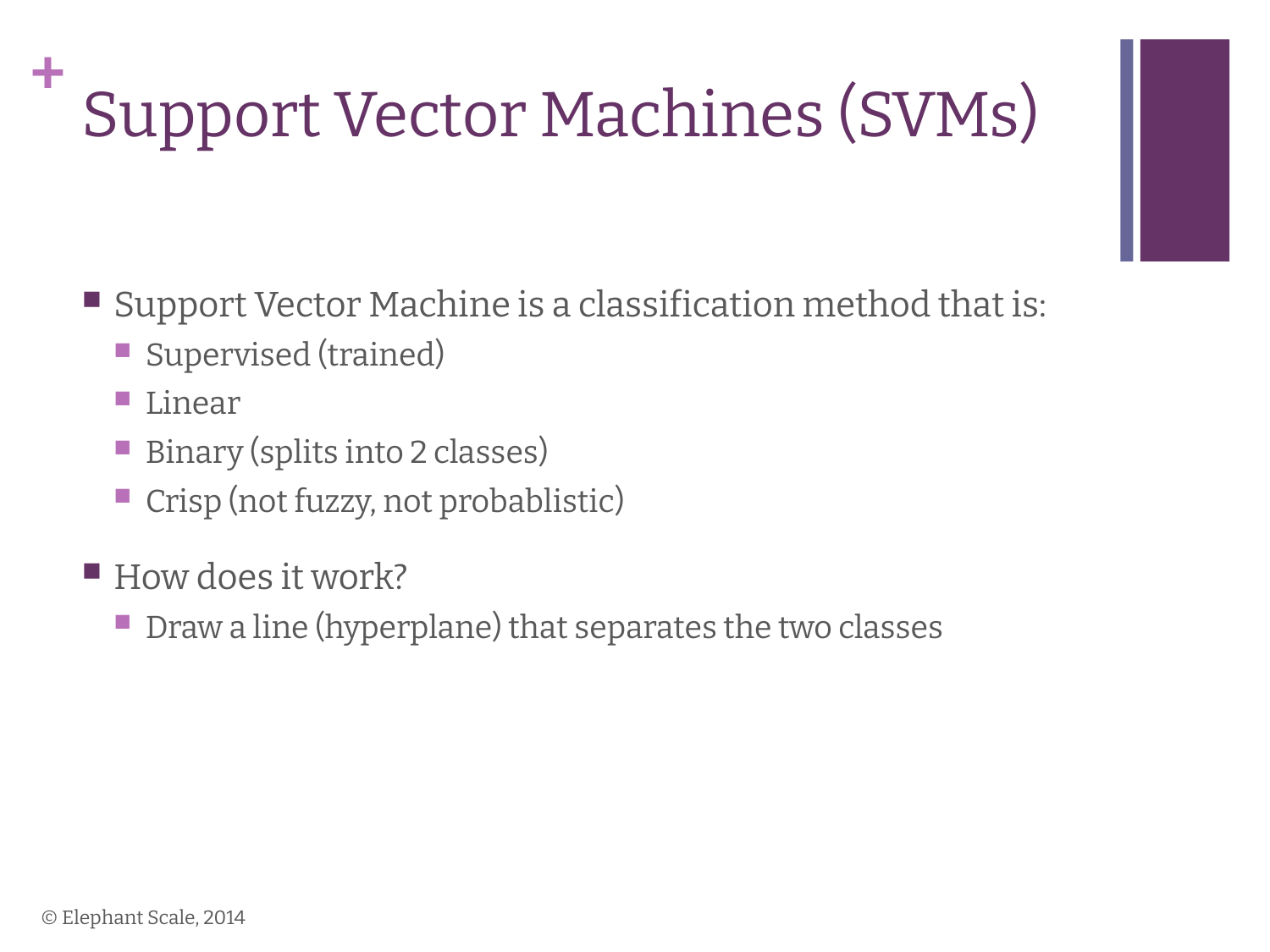

# Support Vector Machines (SVMs)
Support Vector Machine is a classification method that is:
Supervised (trained)
Linear
Binary (splits into 2 classes)
Crisp (not fuzzy, not probablistic)
How does it work?
Draw a line (hyperplane) that separates the two classes
© Elephant Scale, 2014